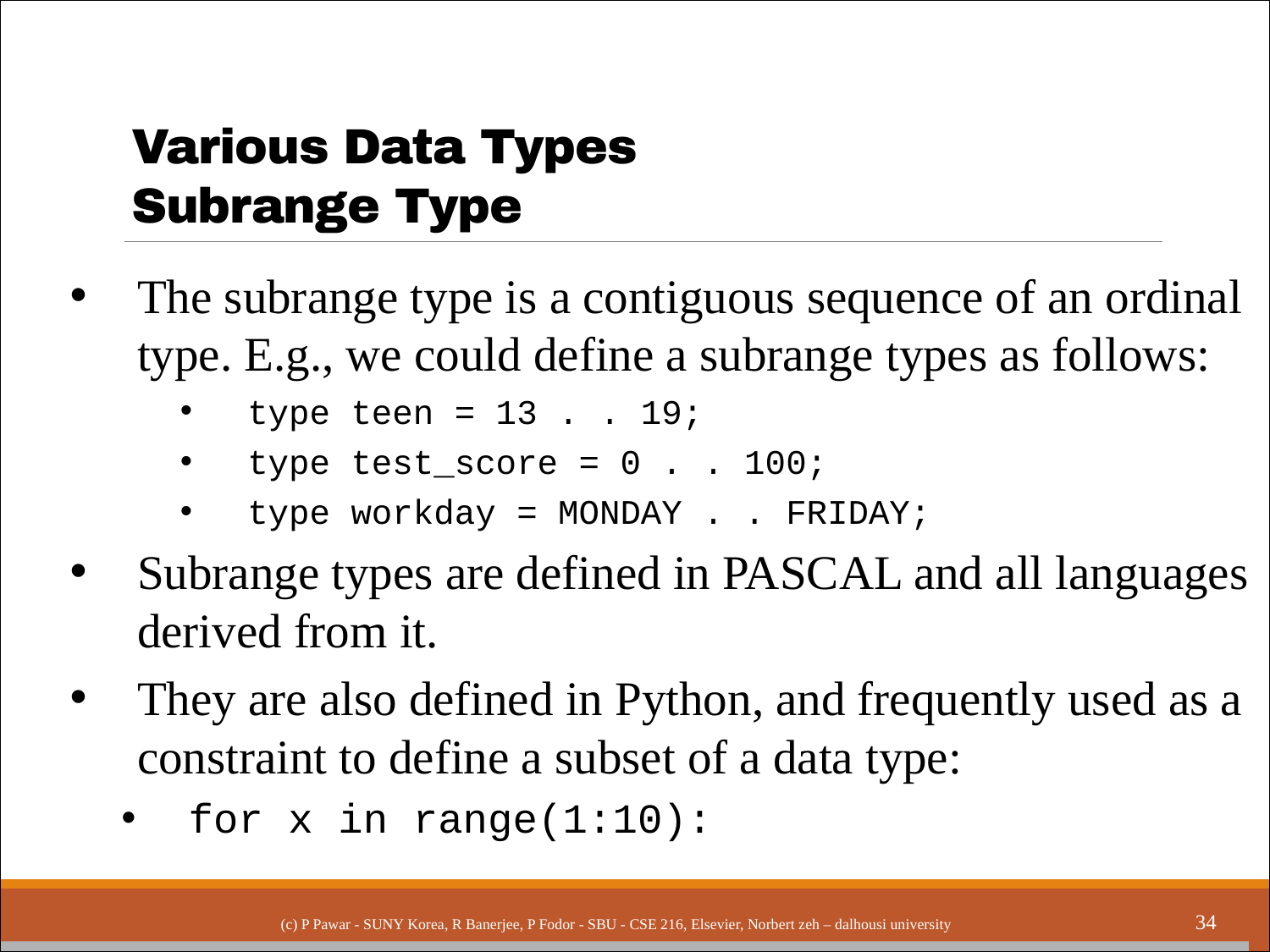

# Various Data Types Subrange Type
The subrange type is a contiguous sequence of an ordinal type. E.g., we could define a subrange types as follows:
type teen = 13 . . 19;
type test_score = 0 . . 100;
type workday = MONDAY . . FRIDAY;
Subrange types are defined in PASCAL and all languages derived from it.
They are also defined in Python, and frequently used as a constraint to define a subset of a data type:
for x in range(1:10):

(c) P Pawar - SUNY Korea, R Banerjee, P Fodor - SBU - CSE 216, Elsevier, Norbert zeh – dalhousi university

34